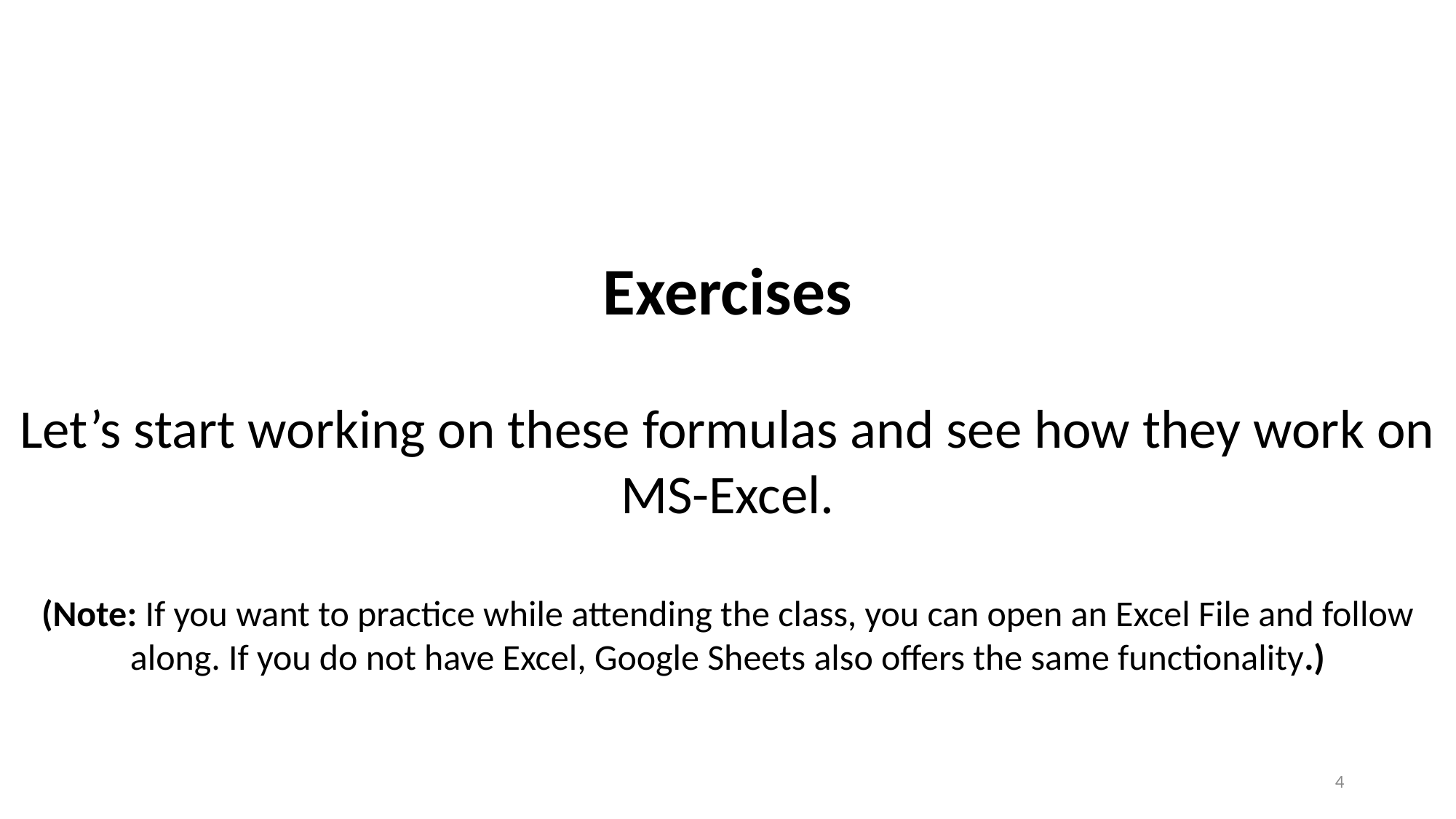

Exercises

Let’s start working on these formulas and see how they work on MS-Excel.

(Note: If you want to practice while attending the class, you can open an Excel File and follow along. If you do not have Excel, Google Sheets also offers the same functionality.)
4